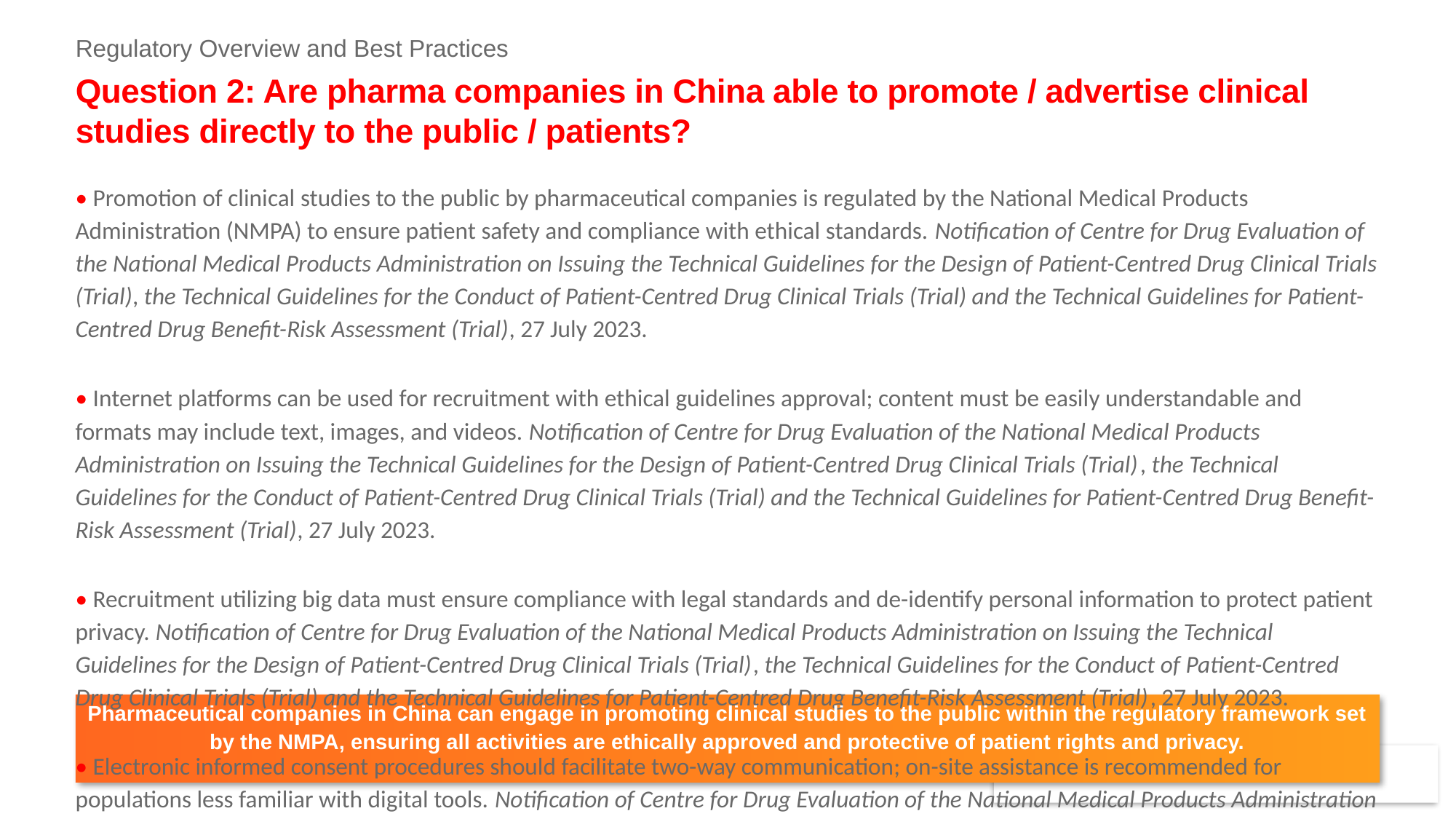

Regulatory Overview and Best Practices
# Question 2: Are pharma companies in China able to promote / advertise clinical studies directly to the public / patients?

• Promotion of clinical studies to the public by pharmaceutical companies is regulated by the National Medical Products Administration (NMPA) to ensure patient safety and compliance with ethical standards. Notification of Centre for Drug Evaluation of the National Medical Products Administration on Issuing the Technical Guidelines for the Design of Patient-Centred Drug Clinical Trials (Trial), the Technical Guidelines for the Conduct of Patient-Centred Drug Clinical Trials (Trial) and the Technical Guidelines for Patient-Centred Drug Benefit-Risk Assessment (Trial), 27 July 2023.
• Internet platforms can be used for recruitment with ethical guidelines approval; content must be easily understandable and formats may include text, images, and videos. Notification of Centre for Drug Evaluation of the National Medical Products Administration on Issuing the Technical Guidelines for the Design of Patient-Centred Drug Clinical Trials (Trial), the Technical Guidelines for the Conduct of Patient-Centred Drug Clinical Trials (Trial) and the Technical Guidelines for Patient-Centred Drug Benefit-Risk Assessment (Trial), 27 July 2023.
• Recruitment utilizing big data must ensure compliance with legal standards and de-identify personal information to protect patient privacy. Notification of Centre for Drug Evaluation of the National Medical Products Administration on Issuing the Technical Guidelines for the Design of Patient-Centred Drug Clinical Trials (Trial), the Technical Guidelines for the Conduct of Patient-Centred Drug Clinical Trials (Trial) and the Technical Guidelines for Patient-Centred Drug Benefit-Risk Assessment (Trial), 27 July 2023.
• Electronic informed consent procedures should facilitate two-way communication; on-site assistance is recommended for populations less familiar with digital tools. Notification of Centre for Drug Evaluation of the National Medical Products Administration on Issuing the Technical Guidelines for the Design of Patient-Centred Drug Clinical Trials (Trial), the Technical Guidelines for the Conduct of Patient-Centred Drug Clinical Trials (Trial) and the Technical Guidelines for Patient-Centred Drug Benefit-Risk Assessment (Trial), 27 July 2023.
• Direct-to-Patient (DTP) approaches are viable, focusing on patient safety, suitability for home use, and robust monitoring systems to manage risks. Notification of Centre for Drug Evaluation of the National Medical Products Administration on Issuing the Technical Guidelines for the Conduct of Patient-Centred Drug Clinical Trials (Trial), 27 July 2023.
Pharmaceutical companies in China can engage in promoting clinical studies to the public within the regulatory framework set by the NMPA, ensuring all activities are ethically approved and protective of patient rights and privacy.